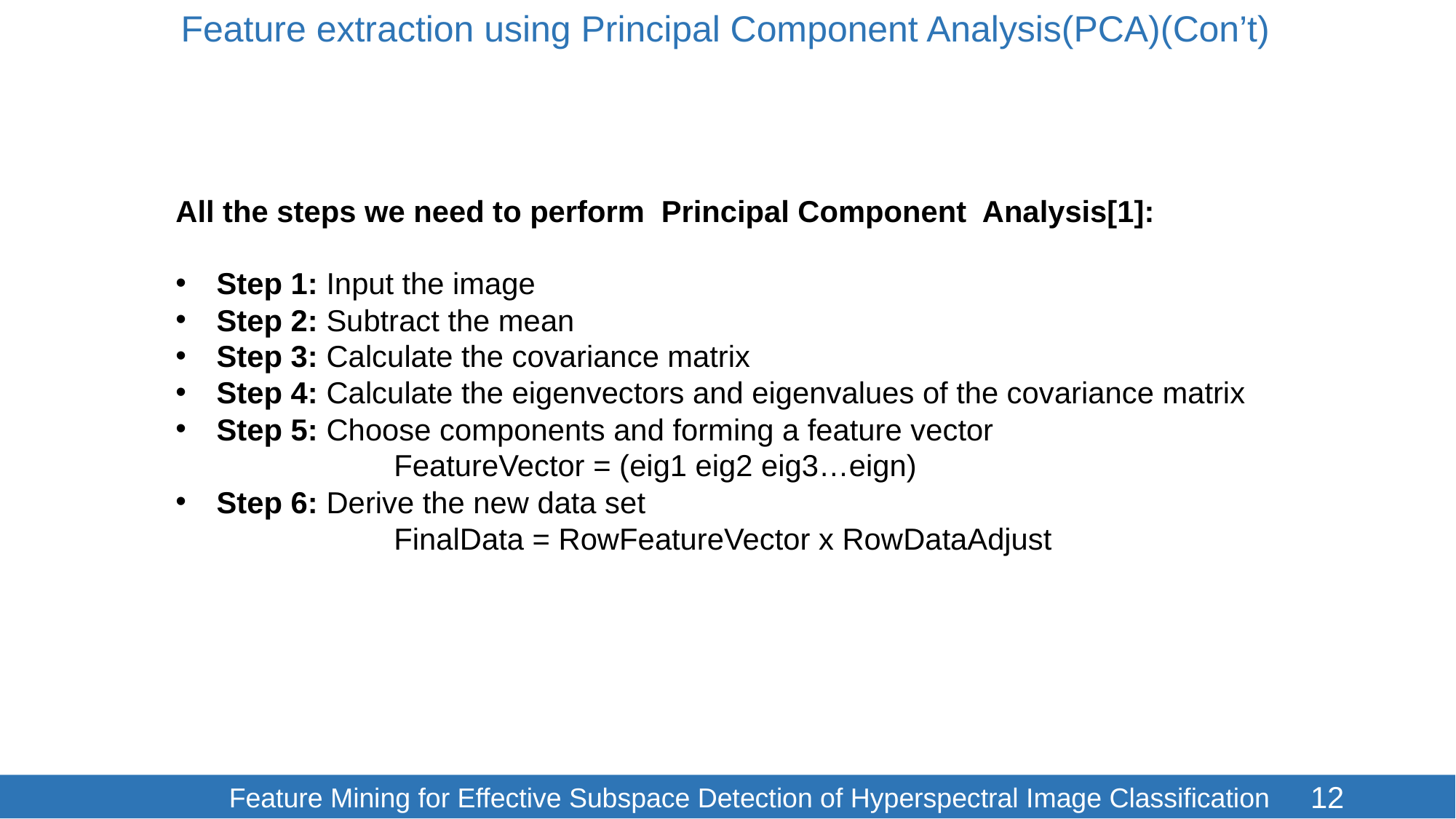

Feature extraction using Principal Component Analysis(PCA)(Con’t)
All the steps we need to perform  Principal Component  Analysis[1]:

Step 1: Input the image
Step 2: Subtract the mean
Step 3: Calculate the covariance matrix
Step 4: Calculate the eigenvectors and eigenvalues of the covariance matrix
Step 5: Choose components and forming a feature vector
		FeatureVector = (eig1 eig2 eig3…eign)
Step 6: Derive the new data set
		FinalData = RowFeatureVector x RowDataAdjust
12
		Feature Mining for Effective Subspace Detection of Hyperspectral Image Classification